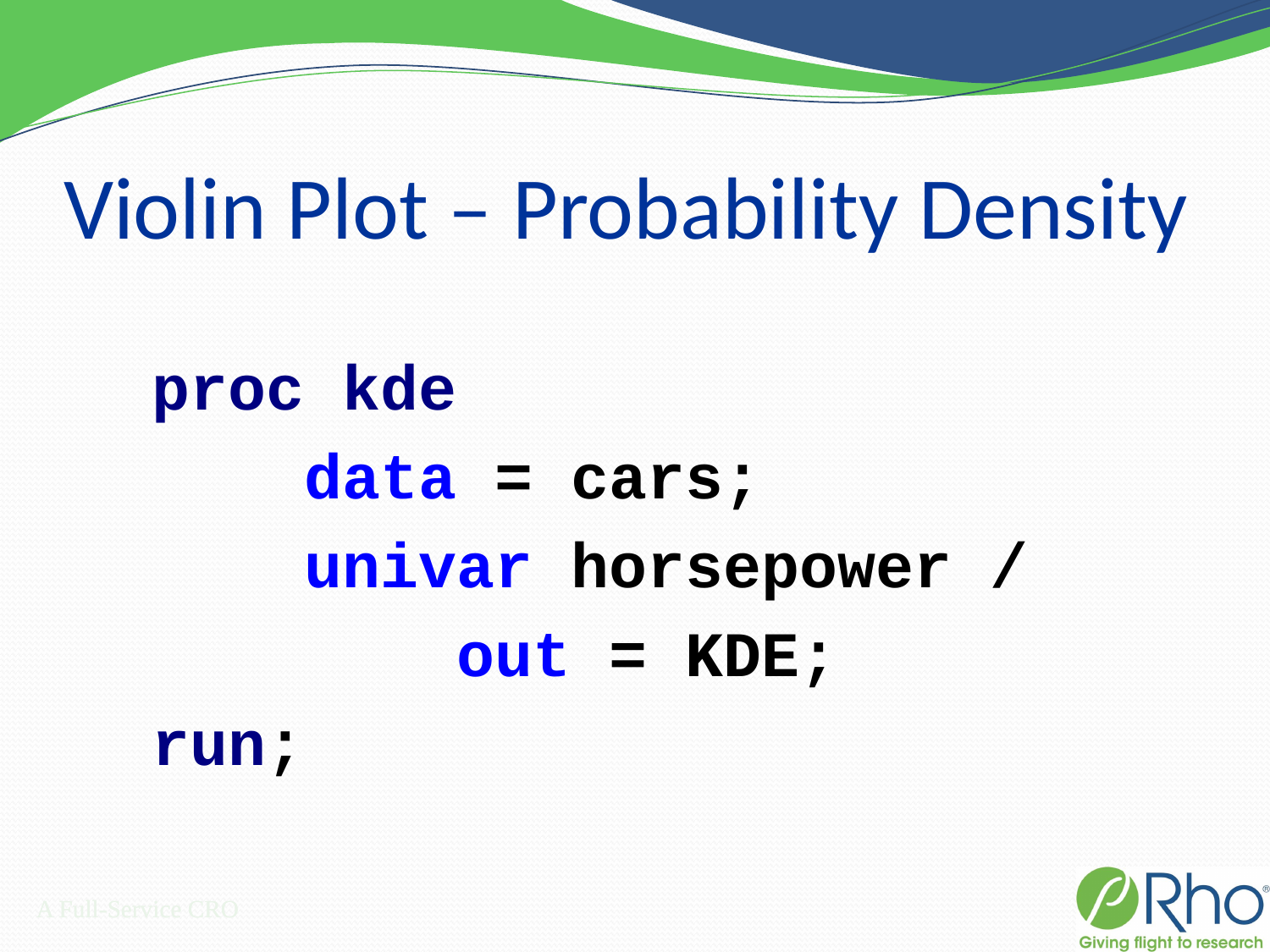

# Violin Plot – Probability Density

  proc kde
      data = cars;
      univar horsepower /
          out = KDE;
  run;